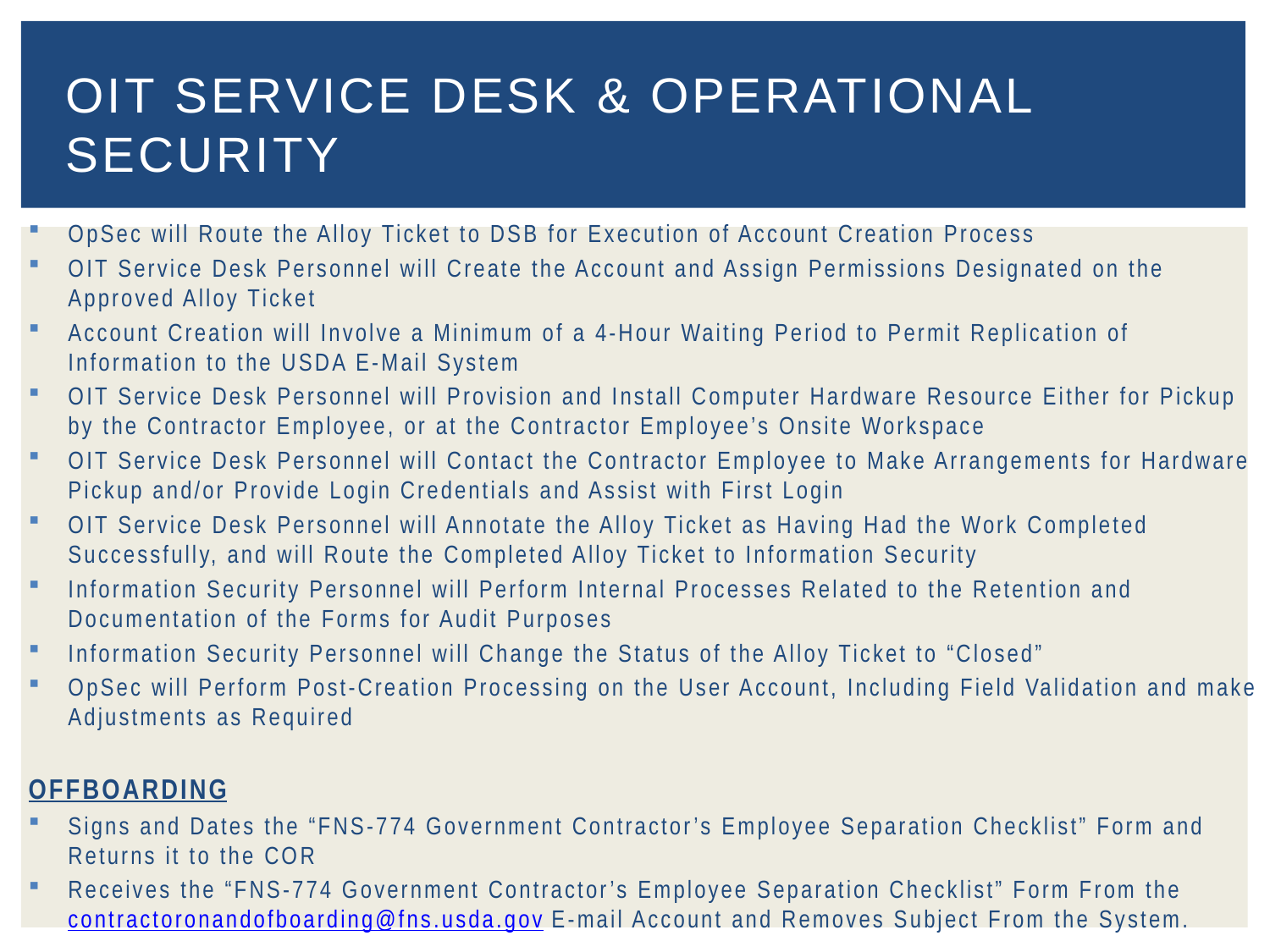

# OIT service desk & operational security
OpSec will Route the Alloy Ticket to DSB for Execution of Account Creation Process
OIT Service Desk Personnel will Create the Account and Assign Permissions Designated on the Approved Alloy Ticket
Account Creation will Involve a Minimum of a 4-Hour Waiting Period to Permit Replication of  Information to the USDA E-Mail System
OIT Service Desk Personnel will Provision and Install Computer Hardware Resource Either for Pickup by the Contractor Employee, or at the Contractor Employee’s Onsite Workspace
OIT Service Desk Personnel will Contact the Contractor Employee to Make Arrangements for Hardware Pickup and/or Provide Login Credentials and Assist with First Login
OIT Service Desk Personnel will Annotate the Alloy Ticket as Having Had the Work Completed Successfully, and will Route the Completed Alloy Ticket to Information Security
Information Security Personnel will Perform Internal Processes Related to the Retention and Documentation of the Forms for Audit Purposes
Information Security Personnel will Change the Status of the Alloy Ticket to “Closed”
OpSec will Perform Post-Creation Processing on the User Account, Including Field Validation and make Adjustments as Required

OFFBOARDING
Signs and Dates the “FNS-774 Government Contractor’s Employee Separation Checklist” Form and Returns it to the COR
Receives the “FNS-774 Government Contractor’s Employee Separation Checklist” Form From the contractoronandofboarding@fns.usda.gov E-mail Account and Removes Subject From the System.